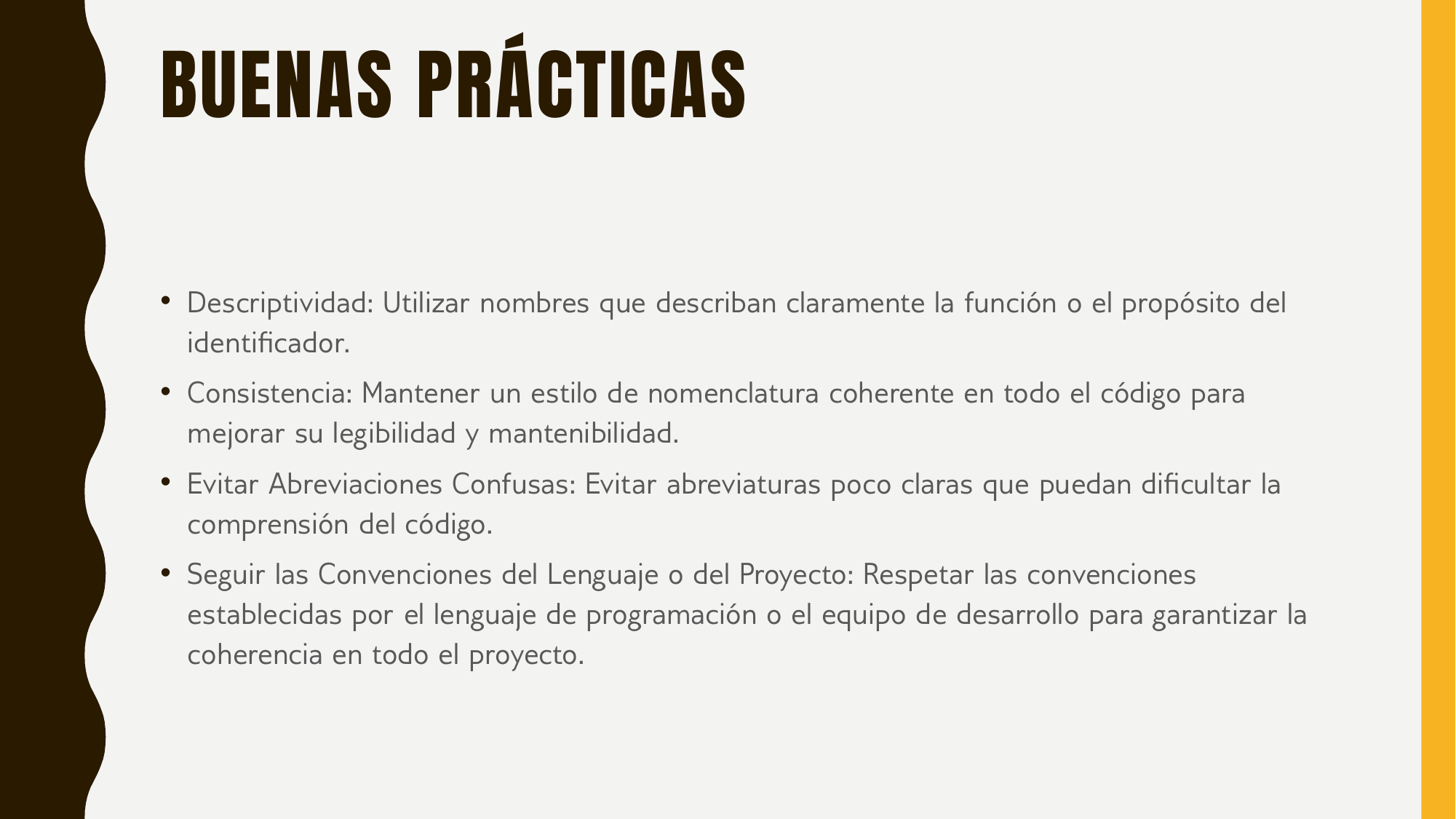

# Buenas Prácticas
Descriptividad: Utilizar nombres que describan claramente la función o el propósito del identificador.
Consistencia: Mantener un estilo de nomenclatura coherente en todo el código para mejorar su legibilidad y mantenibilidad.
Evitar Abreviaciones Confusas: Evitar abreviaturas poco claras que puedan dificultar la comprensión del código.
Seguir las Convenciones del Lenguaje o del Proyecto: Respetar las convenciones establecidas por el lenguaje de programación o el equipo de desarrollo para garantizar la coherencia en todo el proyecto.